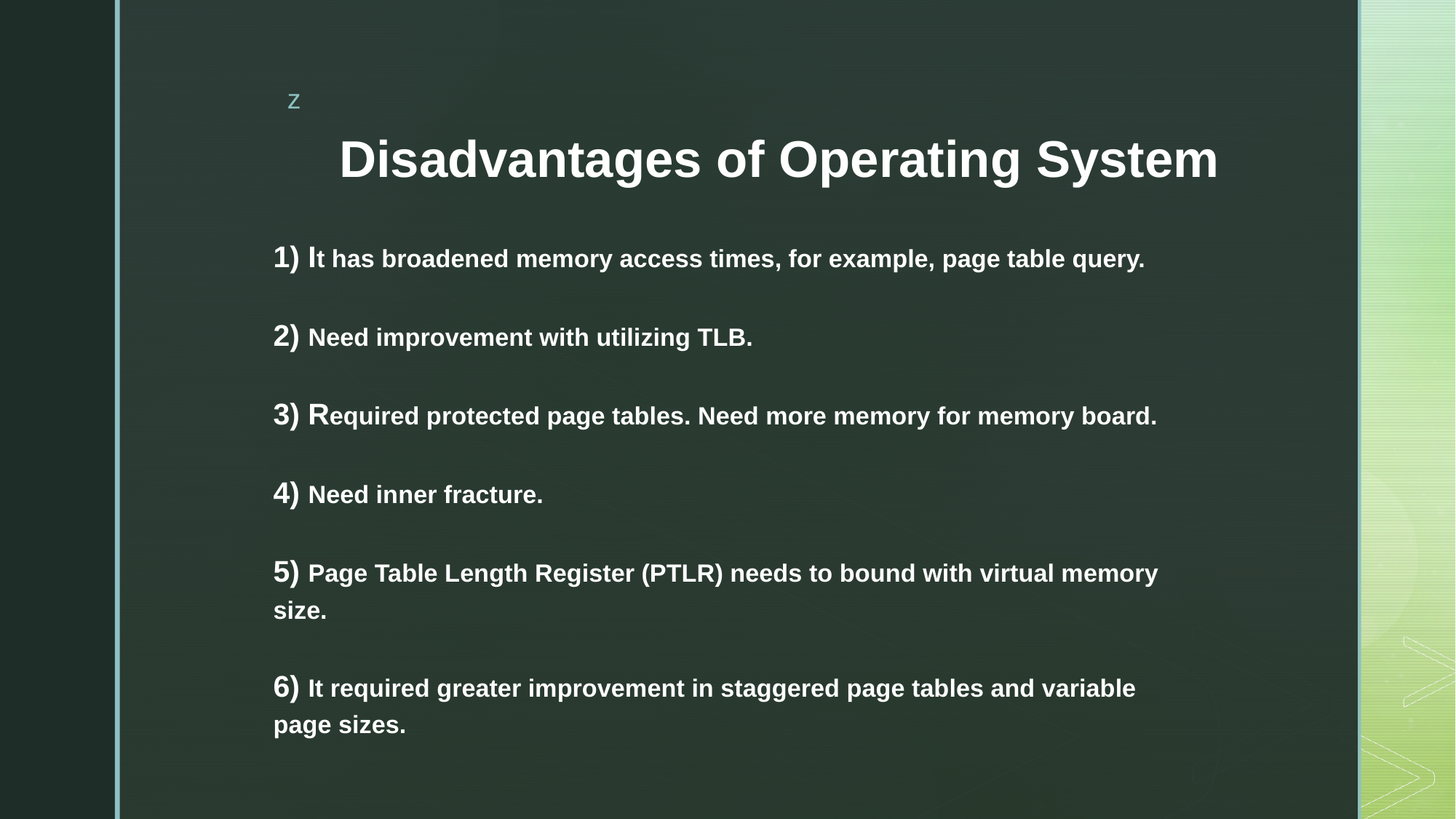

# Disadvantages of Operating System
1) It has broadened memory access times, for example, page table query.
2) Need improvement with utilizing TLB.
3) Required protected page tables. Need more memory for memory board.
4) Need inner fracture.
5) Page Table Length Register (PTLR) needs to bound with virtual memory size.
6) It required greater improvement in staggered page tables and variable page sizes.